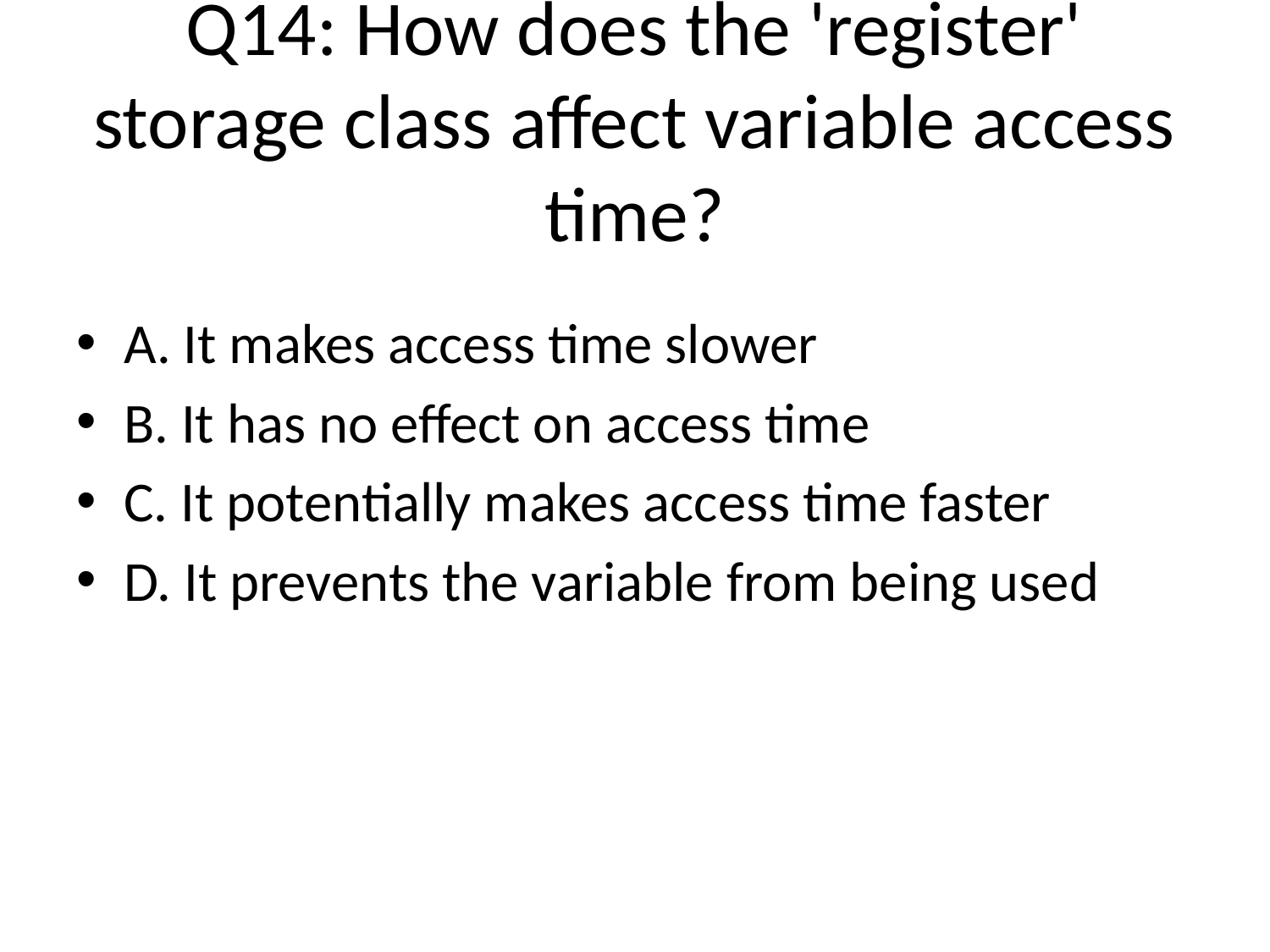

# Q14: How does the 'register' storage class affect variable access time?

A. It makes access time slower
B. It has no effect on access time
C. It potentially makes access time faster
D. It prevents the variable from being used